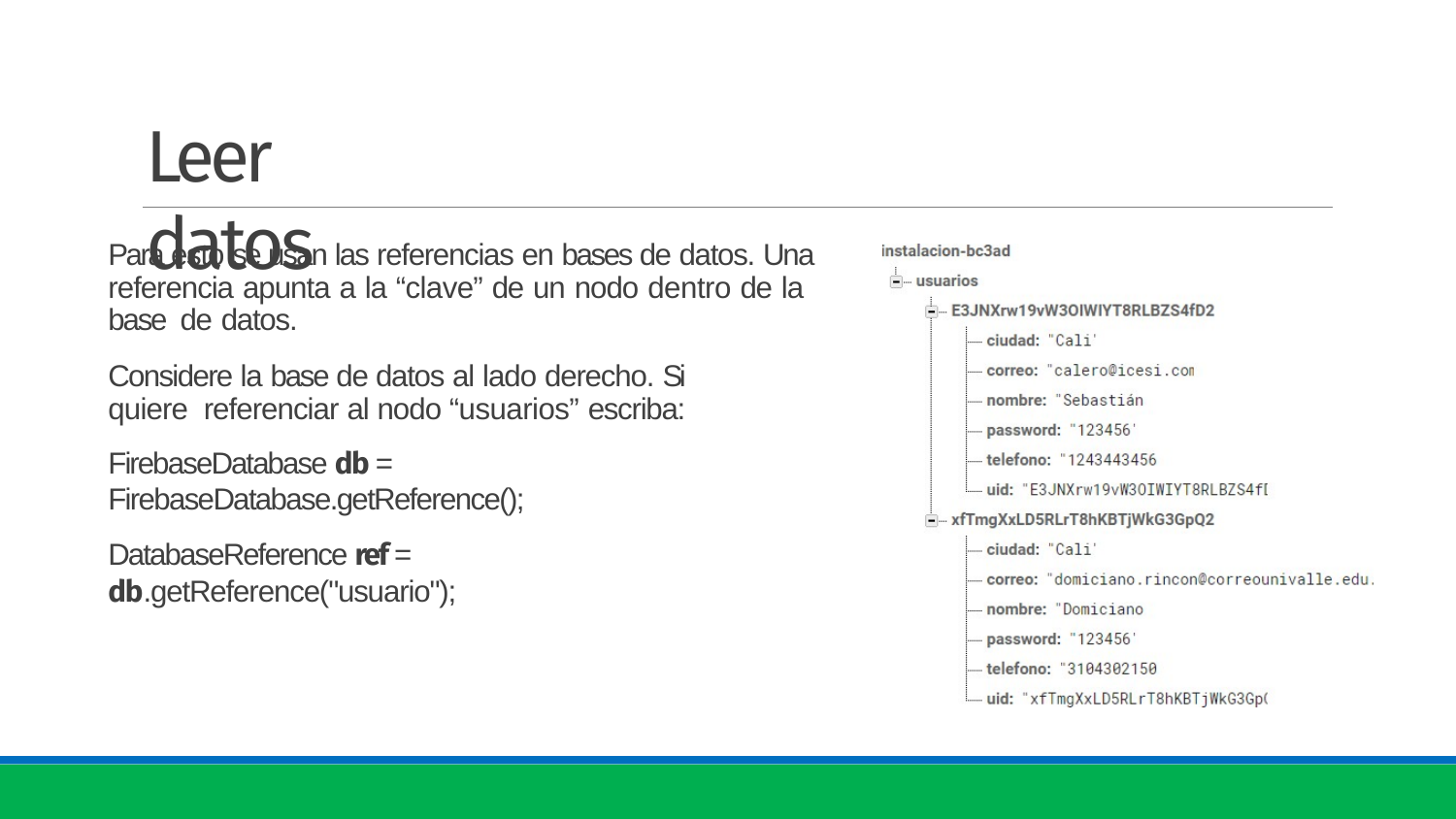

# Leer datos
Para esto se usan las referencias en bases de datos. Una  referencia apunta a la “clave” de un nodo dentro de la base  de datos.
Considere la base de datos al lado derecho. Si quiere  referenciar al nodo “usuarios” escriba:
FirebaseDatabase db = FirebaseDatabase.getReference();
DatabaseReference ref = db.getReference("usuario");